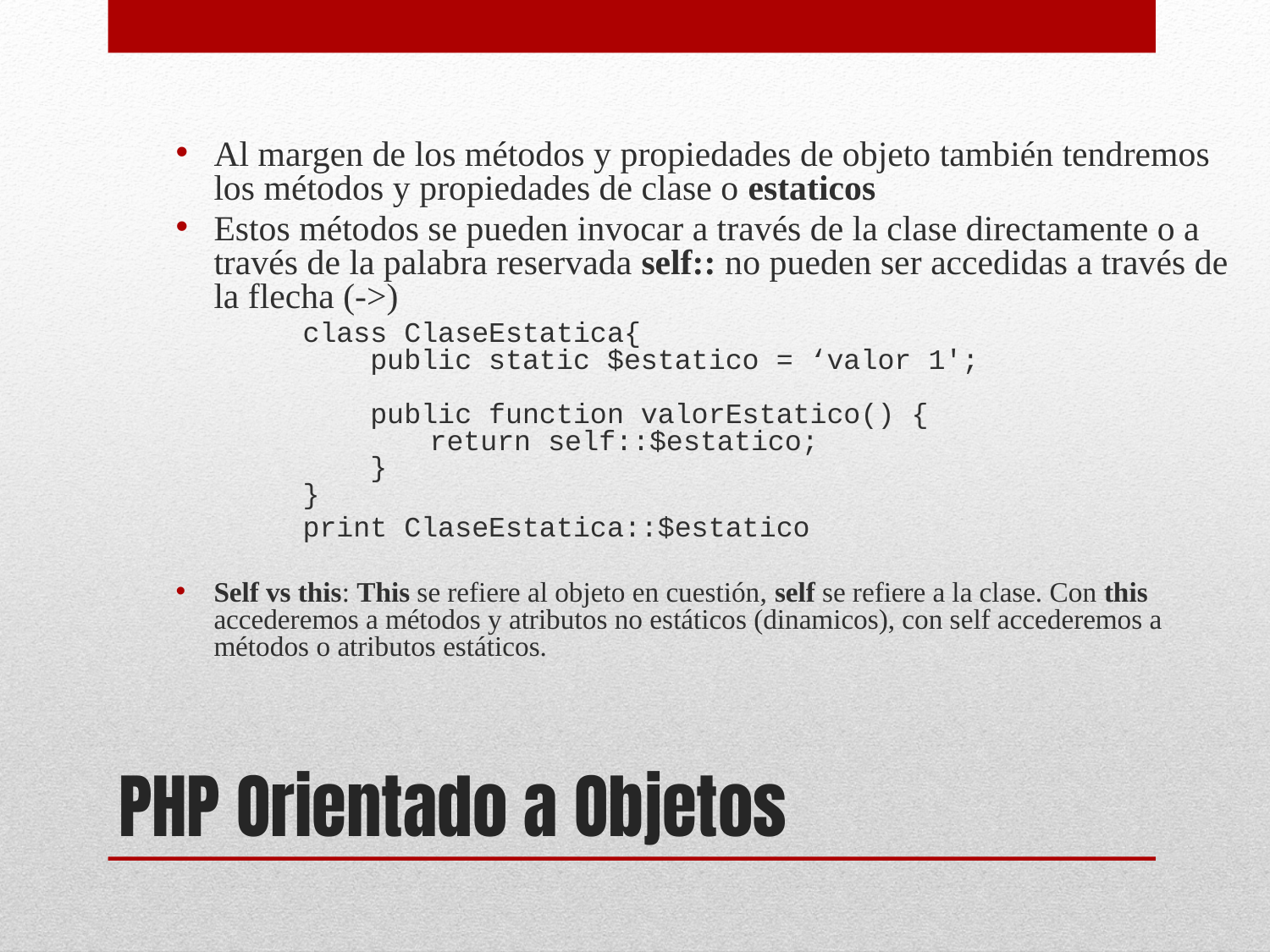

Al margen de los métodos y propiedades de objeto también tendremos los métodos y propiedades de clase o estaticos
Estos métodos se pueden invocar a través de la clase directamente o a través de la palabra reservada self:: no pueden ser accedidas a través de la flecha (->)
	class ClaseEstatica{
    	    public static $estatico = ‘valor 1';
	    public function valorEstatico() {
        	return self::$estatico;
    	    }
	}
	print ClaseEstatica::$estatico

Self vs this: This se refiere al objeto en cuestión, self se refiere a la clase. Con this accederemos a métodos y atributos no estáticos (dinamicos), con self accederemos a métodos o atributos estáticos.

# PHP Orientado a Objetos